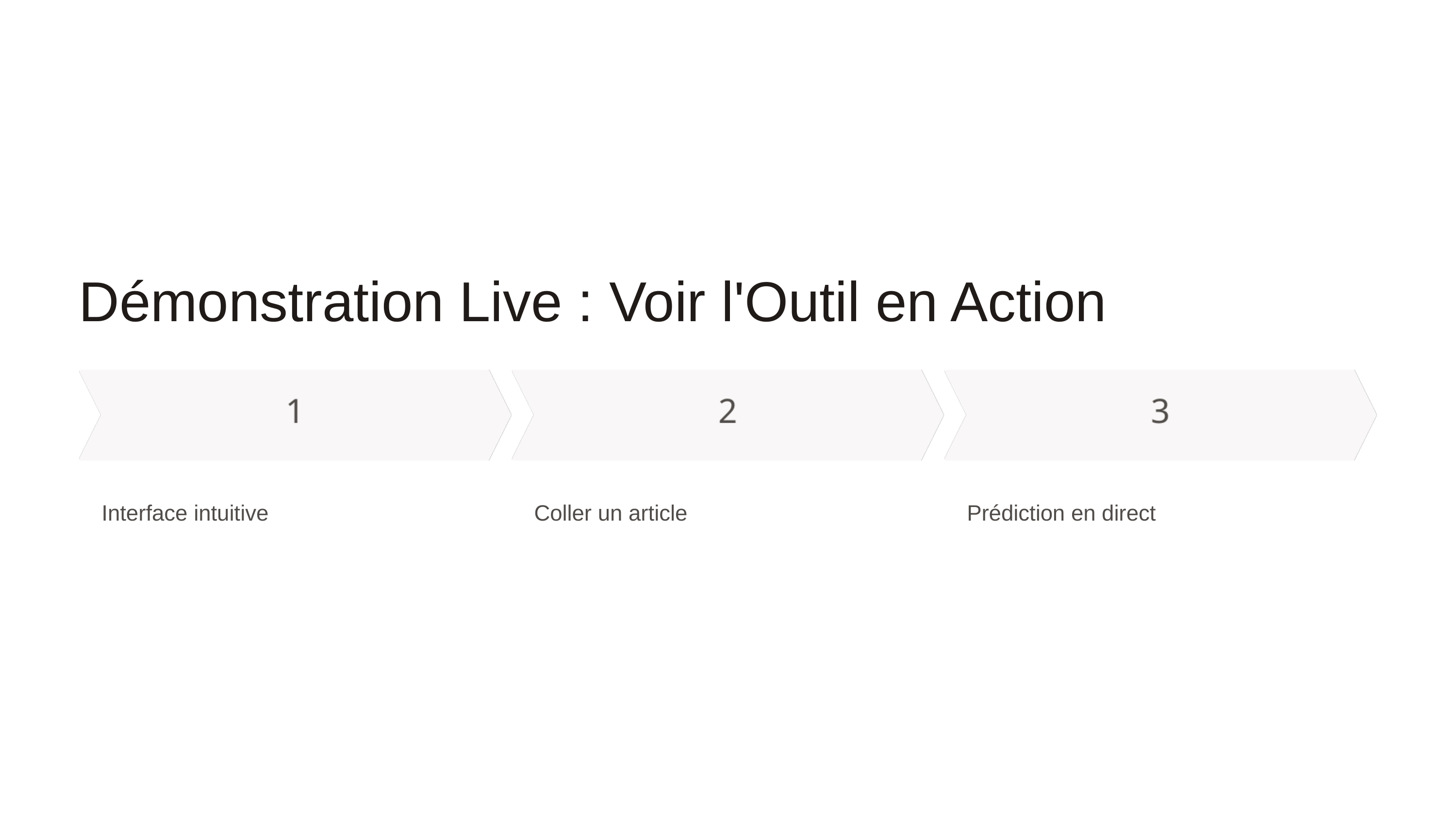

Démonstration Live : Voir l'Outil en Action

Interface intuitive

Coller un article

Prédiction en direct